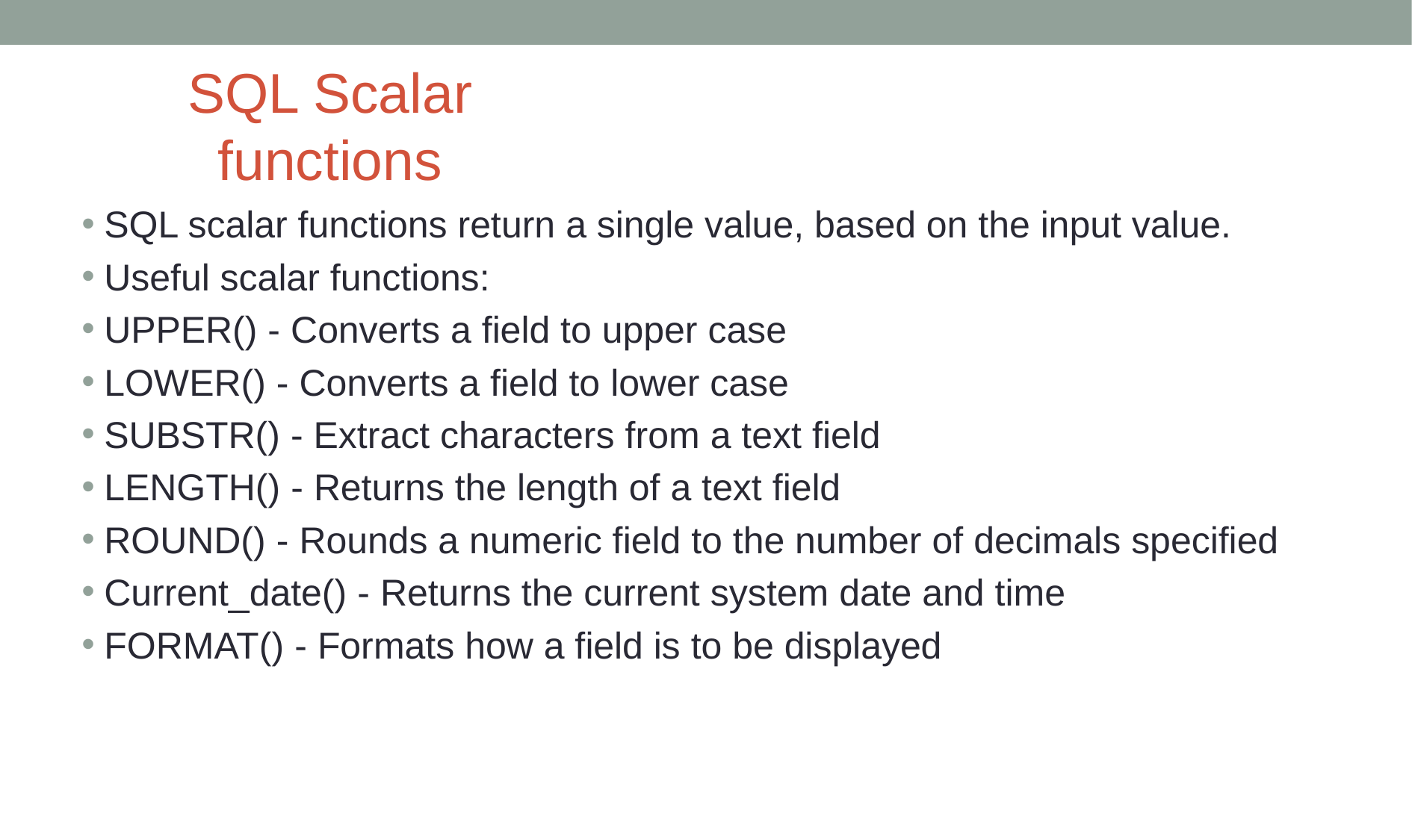

# SQL Scalar functions
SQL scalar functions return a single value, based on the input value.
Useful scalar functions:
UPPER() - Converts a field to upper case
LOWER() - Converts a field to lower case
SUBSTR() - Extract characters from a text field
LENGTH() - Returns the length of a text field
ROUND() - Rounds a numeric field to the number of decimals specified
Current_date() - Returns the current system date and time
FORMAT() - Formats how a field is to be displayed